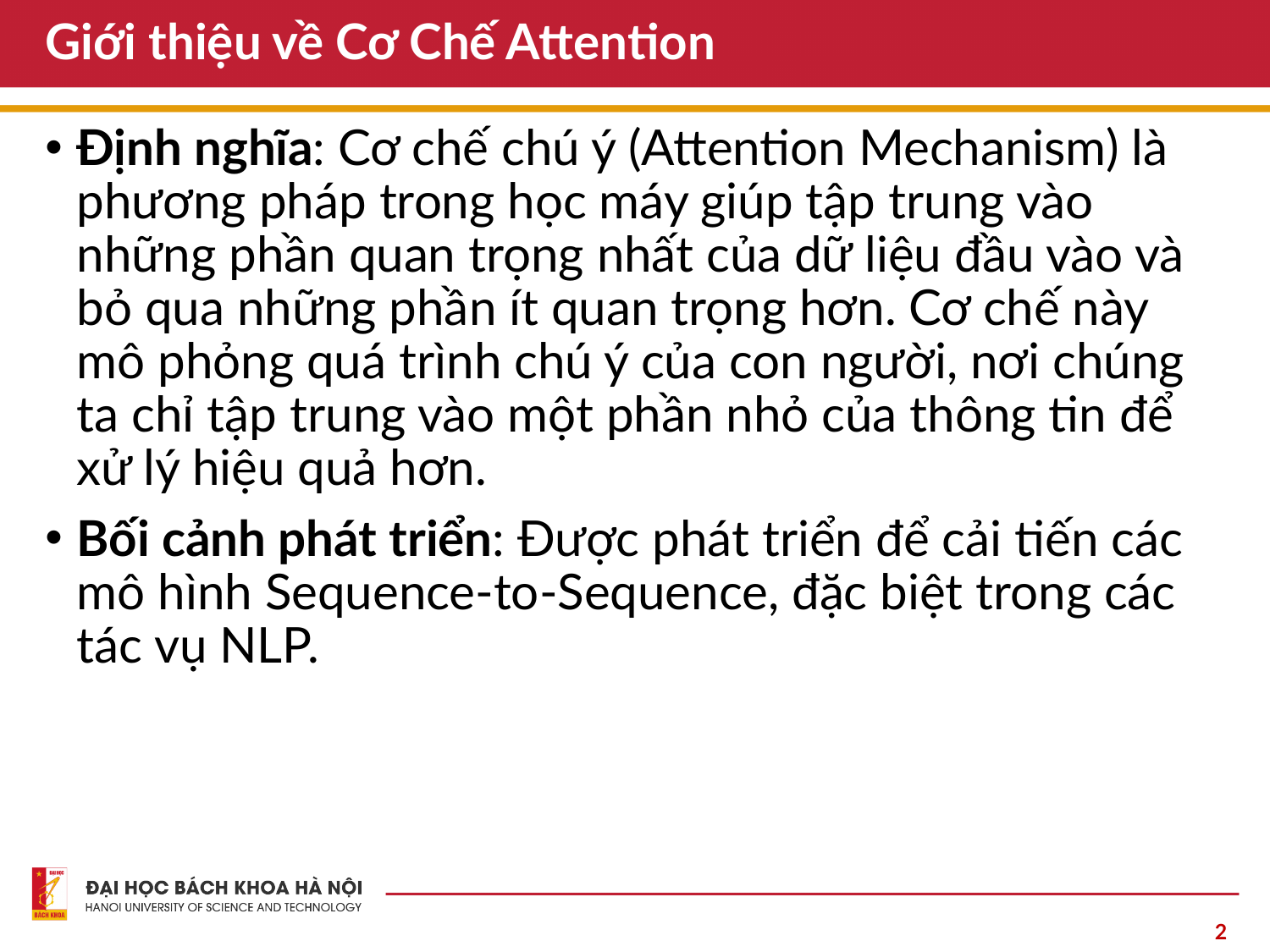

# Giới thiệu về Cơ Chế Attention
Định nghĩa: Cơ chế chú ý (Attention Mechanism) là phương pháp trong học máy giúp tập trung vào những phần quan trọng nhất của dữ liệu đầu vào và bỏ qua những phần ít quan trọng hơn. Cơ chế này mô phỏng quá trình chú ý của con người, nơi chúng ta chỉ tập trung vào một phần nhỏ của thông tin để xử lý hiệu quả hơn.
Bối cảnh phát triển: Được phát triển để cải tiến các mô hình Sequence-to-Sequence, đặc biệt trong các tác vụ NLP.
2